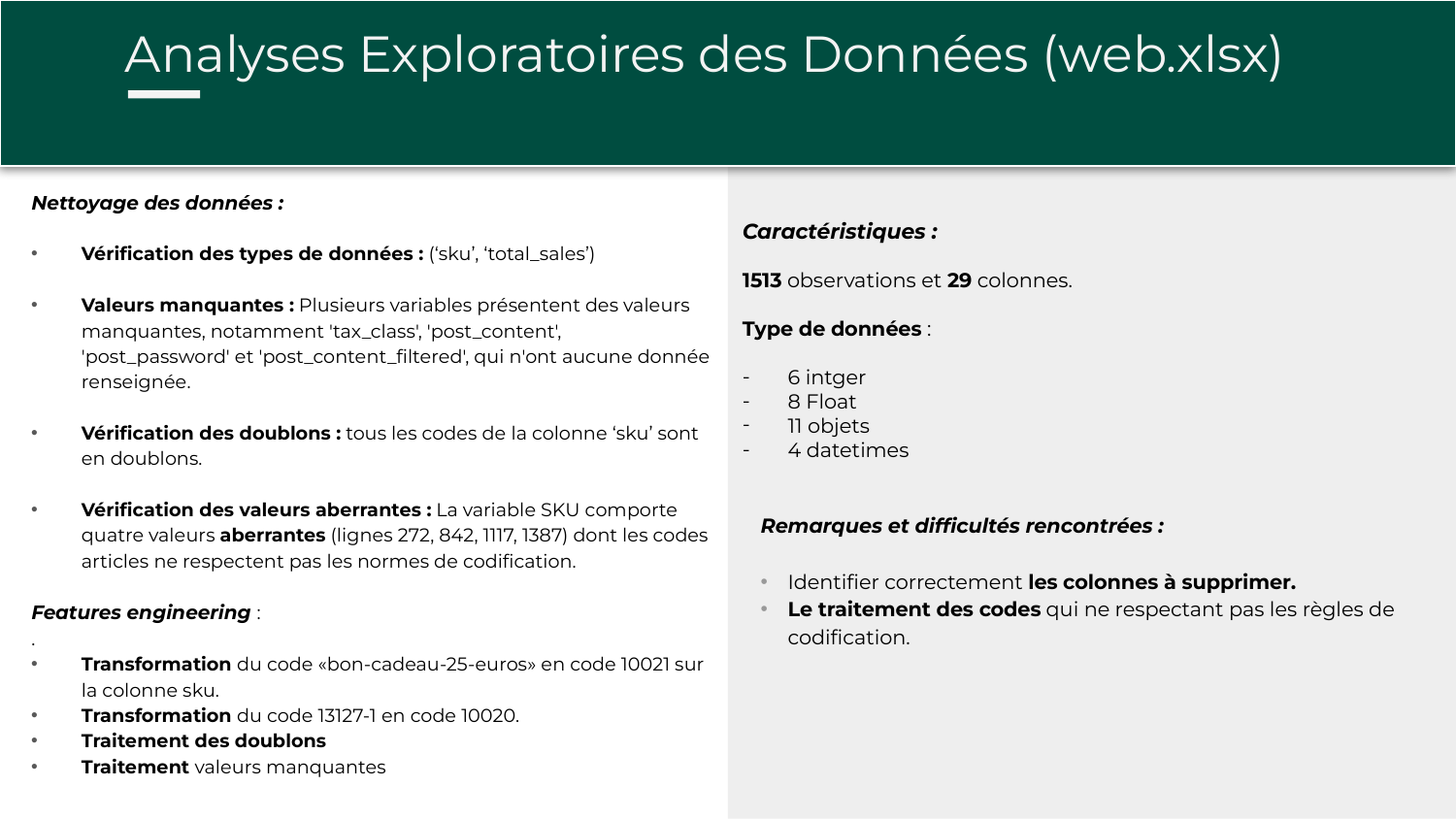

Analyses Exploratoires des Données (web.xlsx)

Nettoyage des données :

Vérification des types de données : (‘sku’, ‘total_sales’)

Valeurs manquantes : Plusieurs variables présentent des valeurs manquantes, notamment 'tax_class', 'post_content', 'post_password' et 'post_content_filtered', qui n'ont aucune donnée renseignée.

Vérification des doublons : tous les codes de la colonne ‘sku’ sont en doublons.

Vérification des valeurs aberrantes : La variable SKU comporte quatre valeurs aberrantes (lignes 272, 842, 1117, 1387) dont les codes articles ne respectent pas les normes de codification.

Features engineering :
.
Transformation du code «bon-cadeau-25-euros» en code 10021 sur la colonne sku.
Transformation du code 13127-1 en code 10020.
Traitement des doublons
Traitement valeurs manquantes

Caractéristiques :

1513 observations et 29 colonnes.

Type de données :

6 intger
8 Float
11 objets
4 datetimes

Remarques et difficultés rencontrées :

Identifier correctement les colonnes à supprimer.
Le traitement des codes qui ne respectant pas les règles de codification.